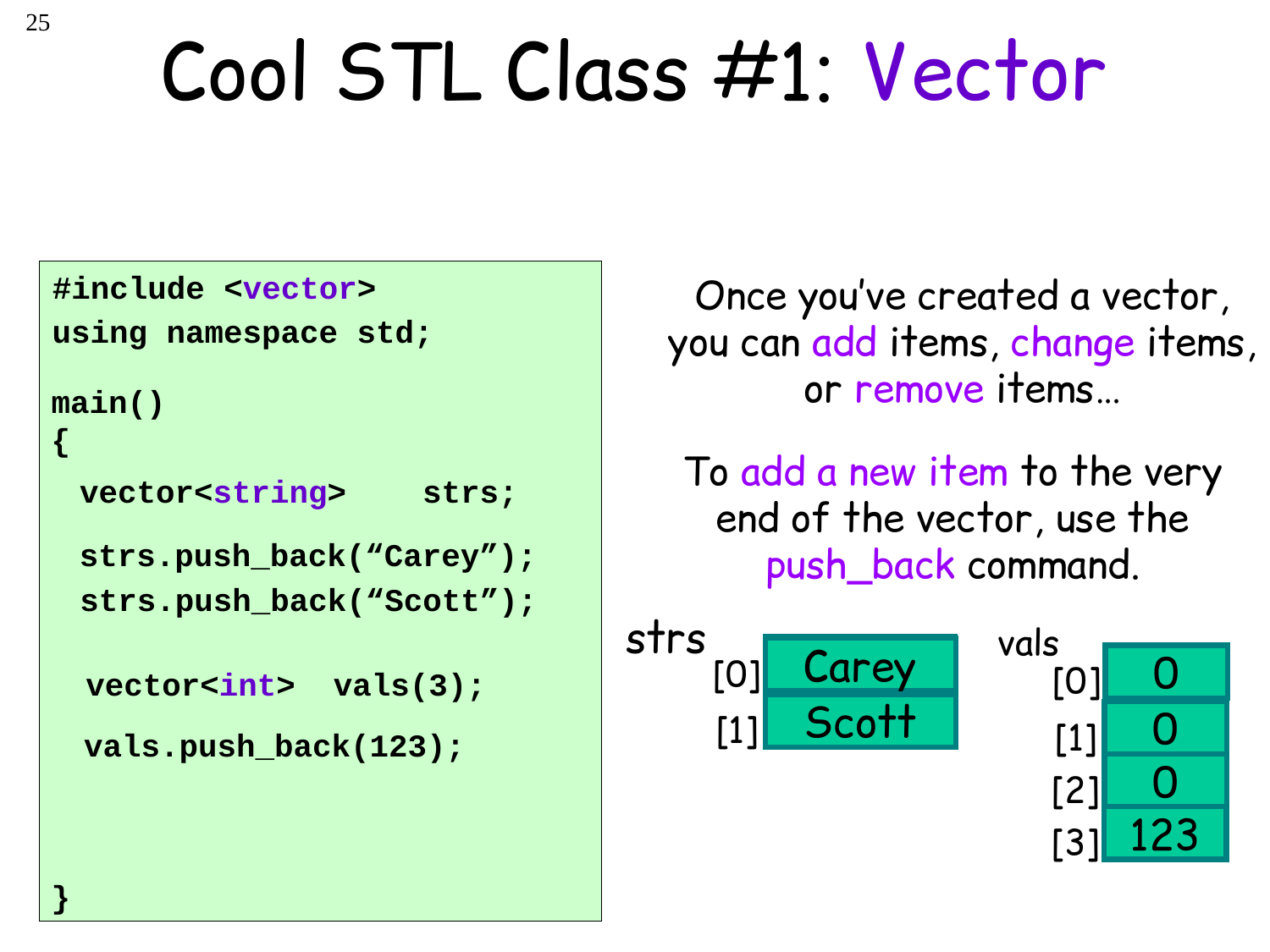

25
# Cool STL Class #1: Vector

main()
{

}
#include <vector>
Once you’ve created a vector, you can add items, change items, or remove items…
using namespace std;

To add a new item to the very end of the vector, use the push_back command.
vector<string>    strs;
strs.push_back(“Carey”);
strs.push_back(“Scott”);
strs

vals
0
[0]
0
[1]
0
[2]
Carey
[0]
vector<int>  vals(3);
Scott
[1]
vals.push_back(123);
123
[3]